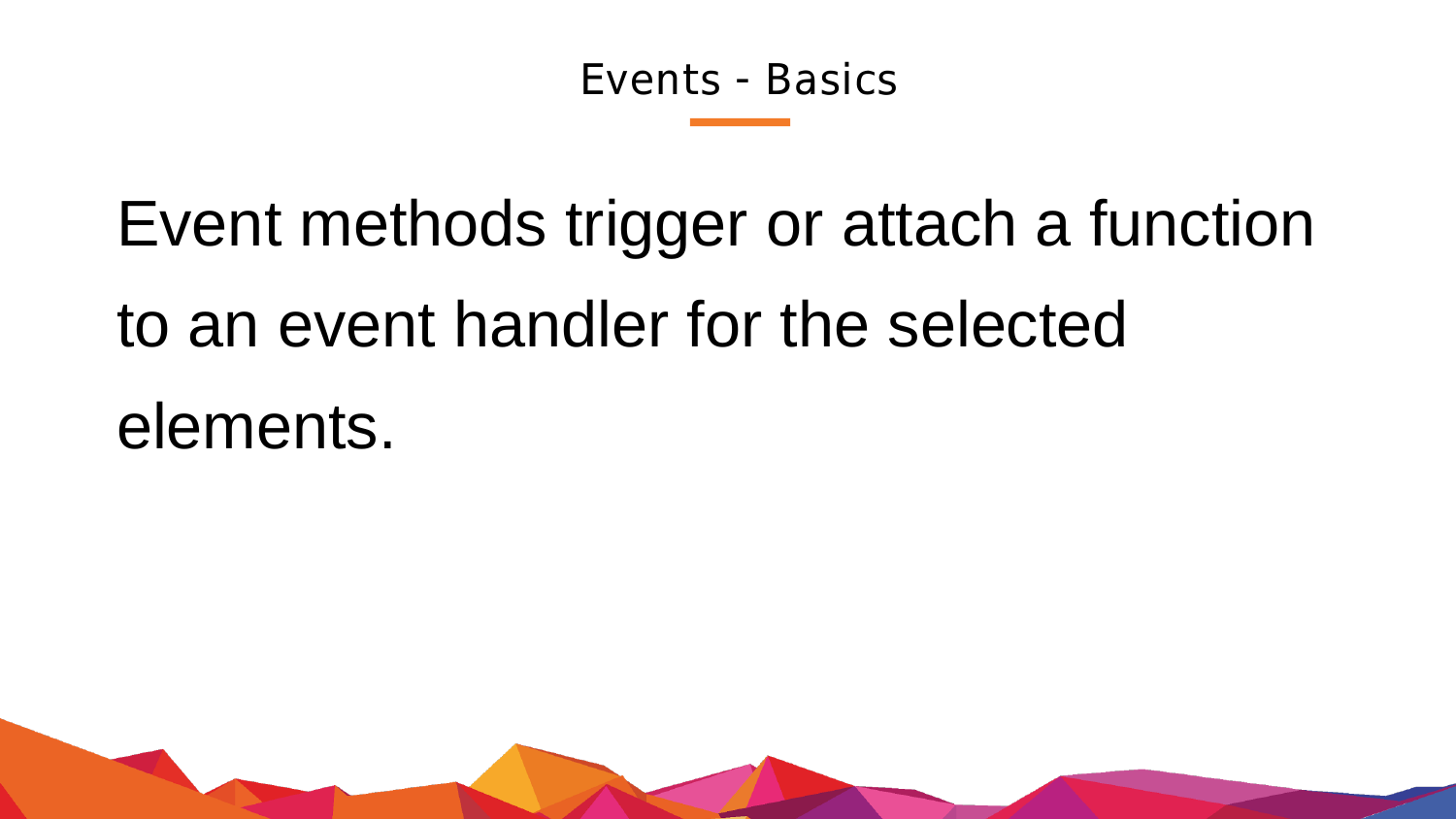

# Events - Basics
Event methods trigger or attach a function
to an event handler for the selected
elements.